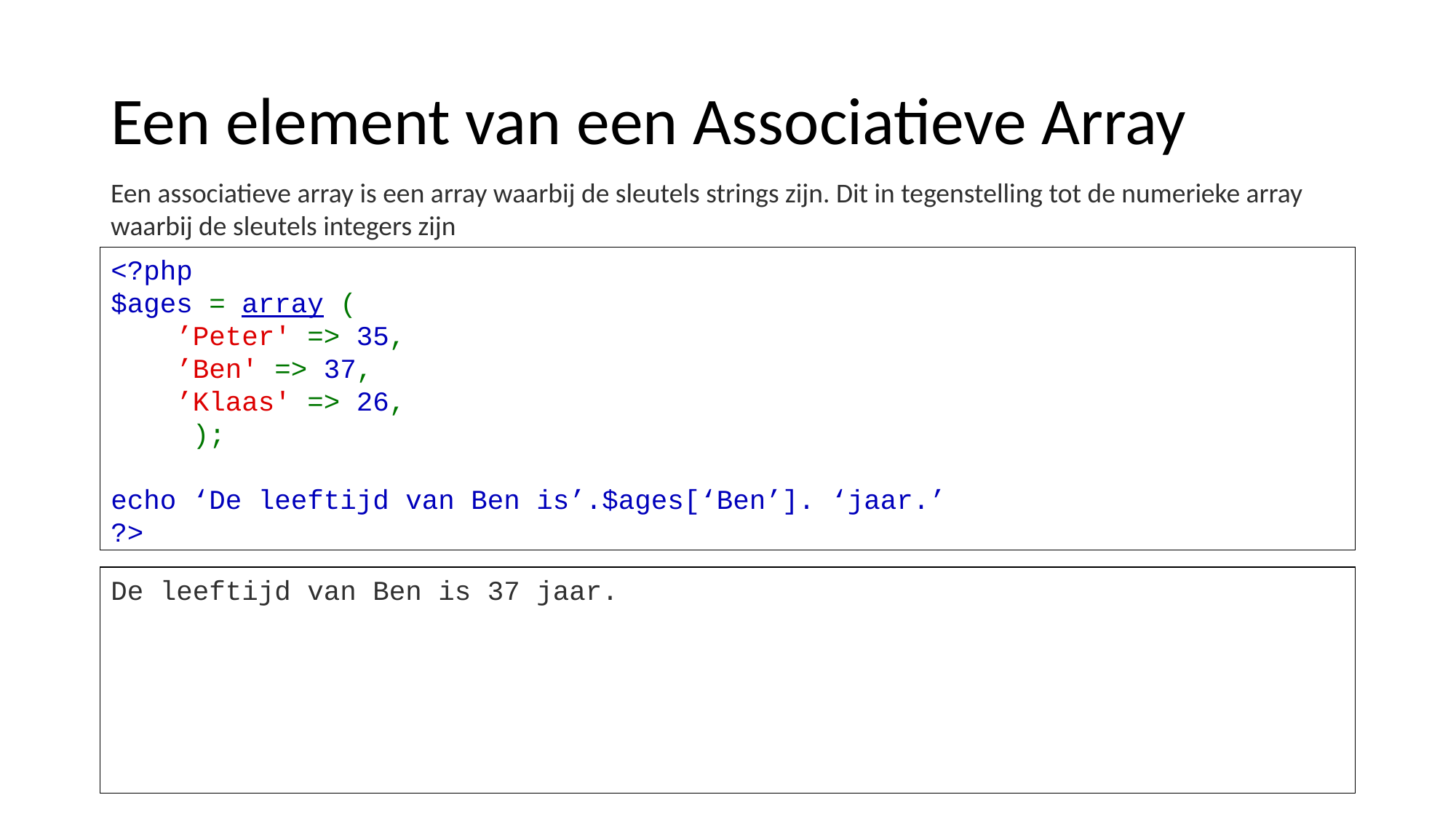

# Een element van een Associatieve Array
Een associatieve array is een array waarbij de sleutels strings zijn. Dit in tegenstelling tot de numerieke array waarbij de sleutels integers zijn
<?php
$ages = array (
    ’Peter' => 35,
    ’Ben' => 37,
    ’Klaas' => 26,
     );
echo ‘De leeftijd van Ben is’.$ages[‘Ben’]. ‘jaar.’
?>
De leeftijd van Ben is 37 jaar.